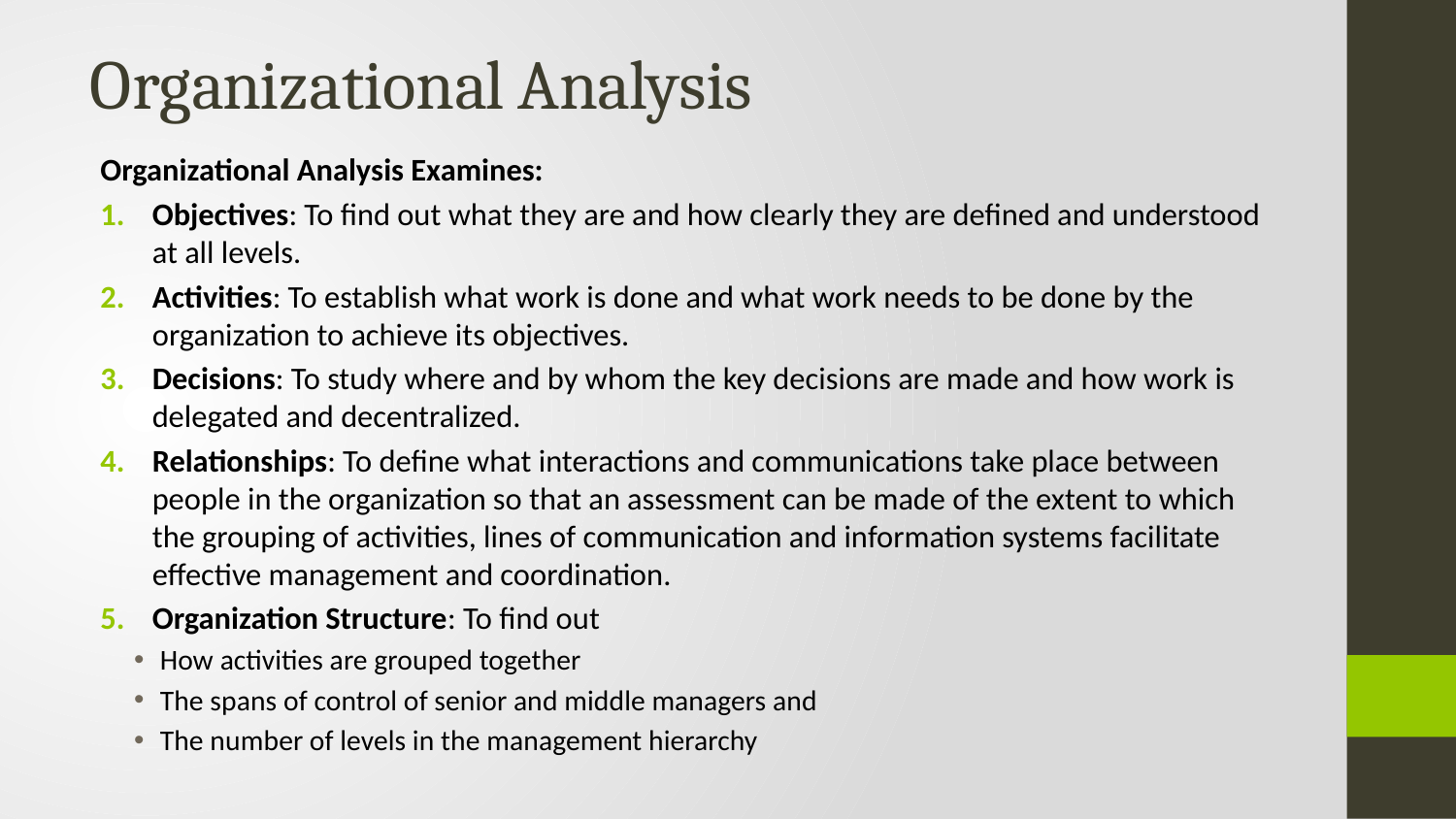

# Organizational Analysis
Organizational Analysis Examines:
Objectives: To find out what they are and how clearly they are defined and understood at all levels.
Activities: To establish what work is done and what work needs to be done by the organization to achieve its objectives.
Decisions: To study where and by whom the key decisions are made and how work is delegated and decentralized.
Relationships: To define what interactions and communications take place between people in the organization so that an assessment can be made of the extent to which the grouping of activities, lines of communication and information systems facilitate effective management and coordination.
Organization Structure: To find out
How activities are grouped together
The spans of control of senior and middle managers and
The number of levels in the management hierarchy